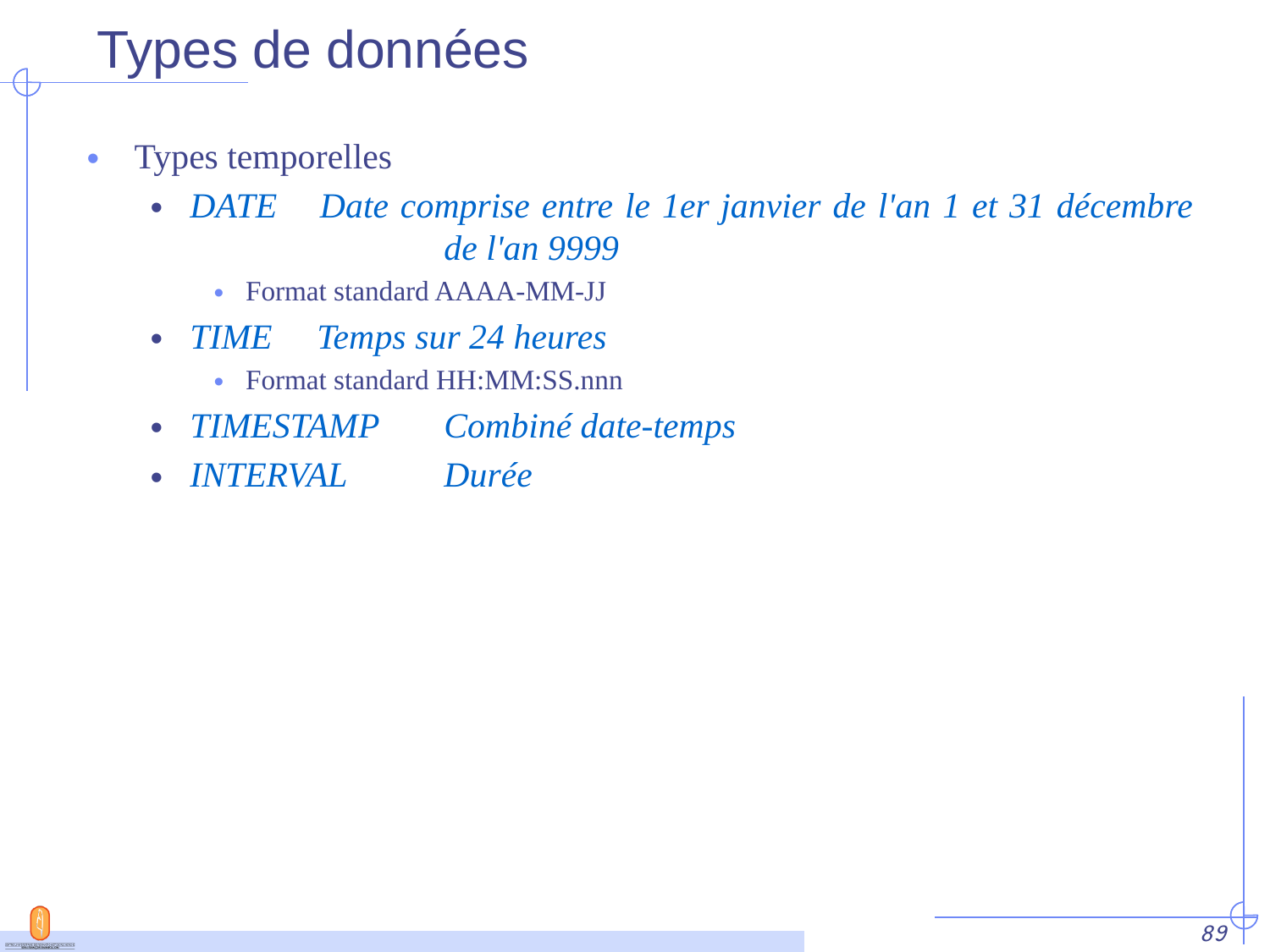

# Types de données
Types temporelles
DATE 	Date comprise entre le 1er janvier de l'an 1 et 31 décembre 		de l'an 9999
Format standard AAAA-MM-JJ
TIME 	Temps sur 24 heures
Format standard HH:MM:SS.nnn
TIMESTAMP 	Combiné date-temps
INTERVAL 	Durée
89